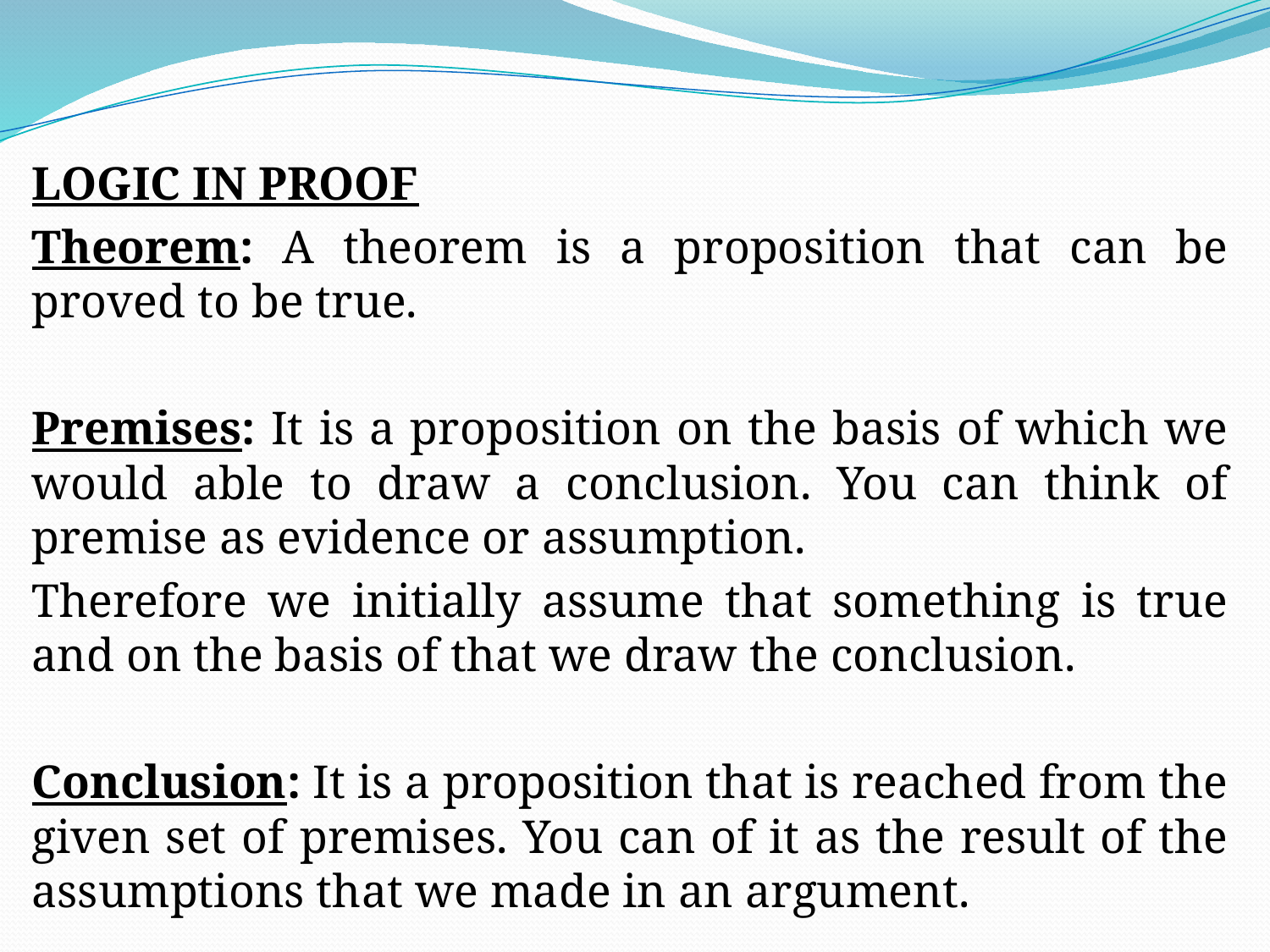

#
LOGIC IN PROOF
Theorem: A theorem is a proposition that can be proved to be true.

Premises: It is a proposition on the basis of which we would able to draw a conclusion. You can think of premise as evidence or assumption.
Therefore we initially assume that something is true and on the basis of that we draw the conclusion.

Conclusion: It is a proposition that is reached from the given set of premises. You can of it as the result of the assumptions that we made in an argument.